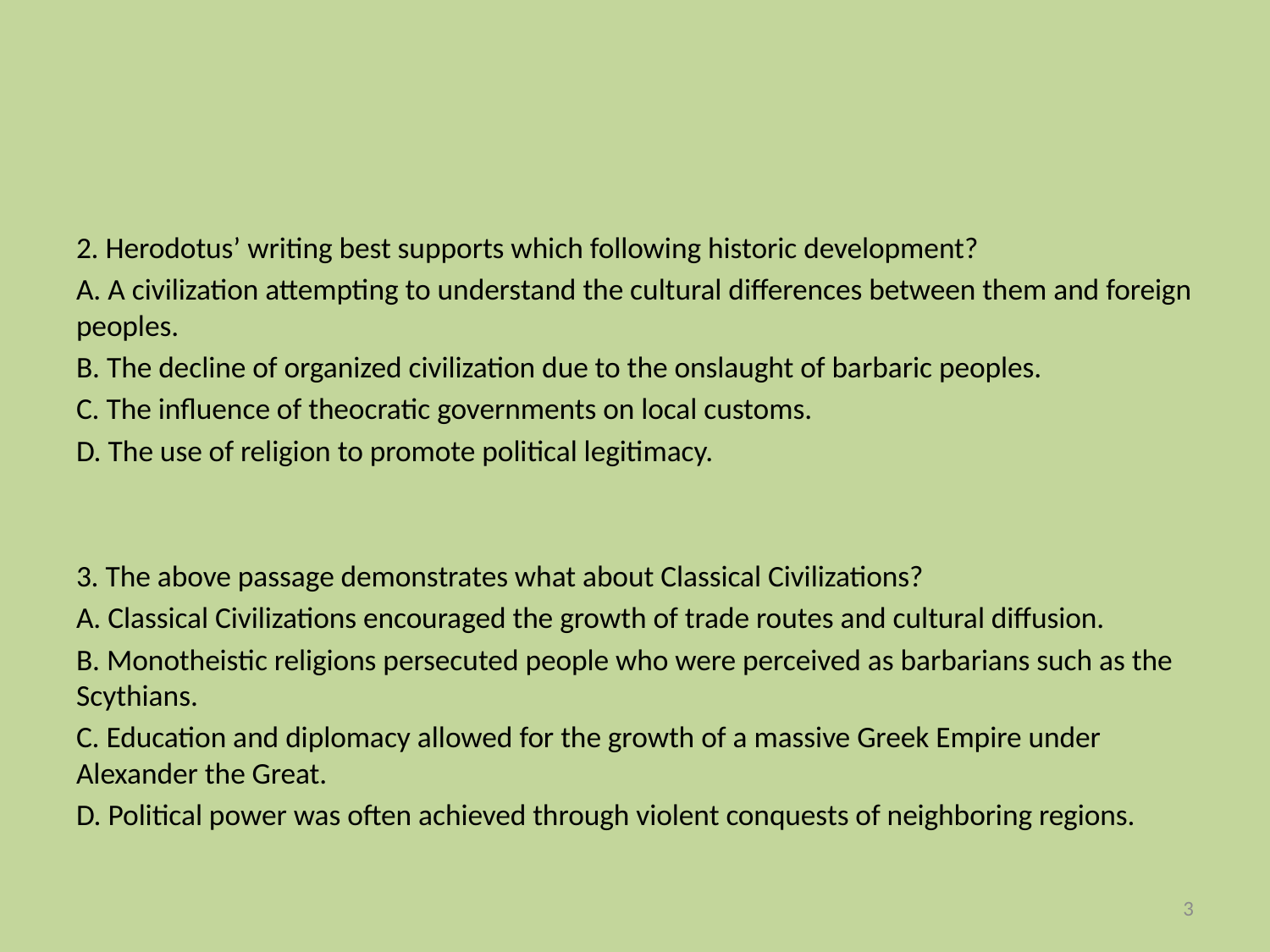

#
2. Herodotus’ writing best supports which following historic development?
A. A civilization attempting to understand the cultural differences between them and foreign peoples.
B. The decline of organized civilization due to the onslaught of barbaric peoples.
C. The influence of theocratic governments on local customs.
D. The use of religion to promote political legitimacy.

3. The above passage demonstrates what about Classical Civilizations?
A. Classical Civilizations encouraged the growth of trade routes and cultural diffusion.
B. Monotheistic religions persecuted people who were perceived as barbarians such as the Scythians.
C. Education and diplomacy allowed for the growth of a massive Greek Empire under Alexander the Great.
D. Political power was often achieved through violent conquests of neighboring regions.

3